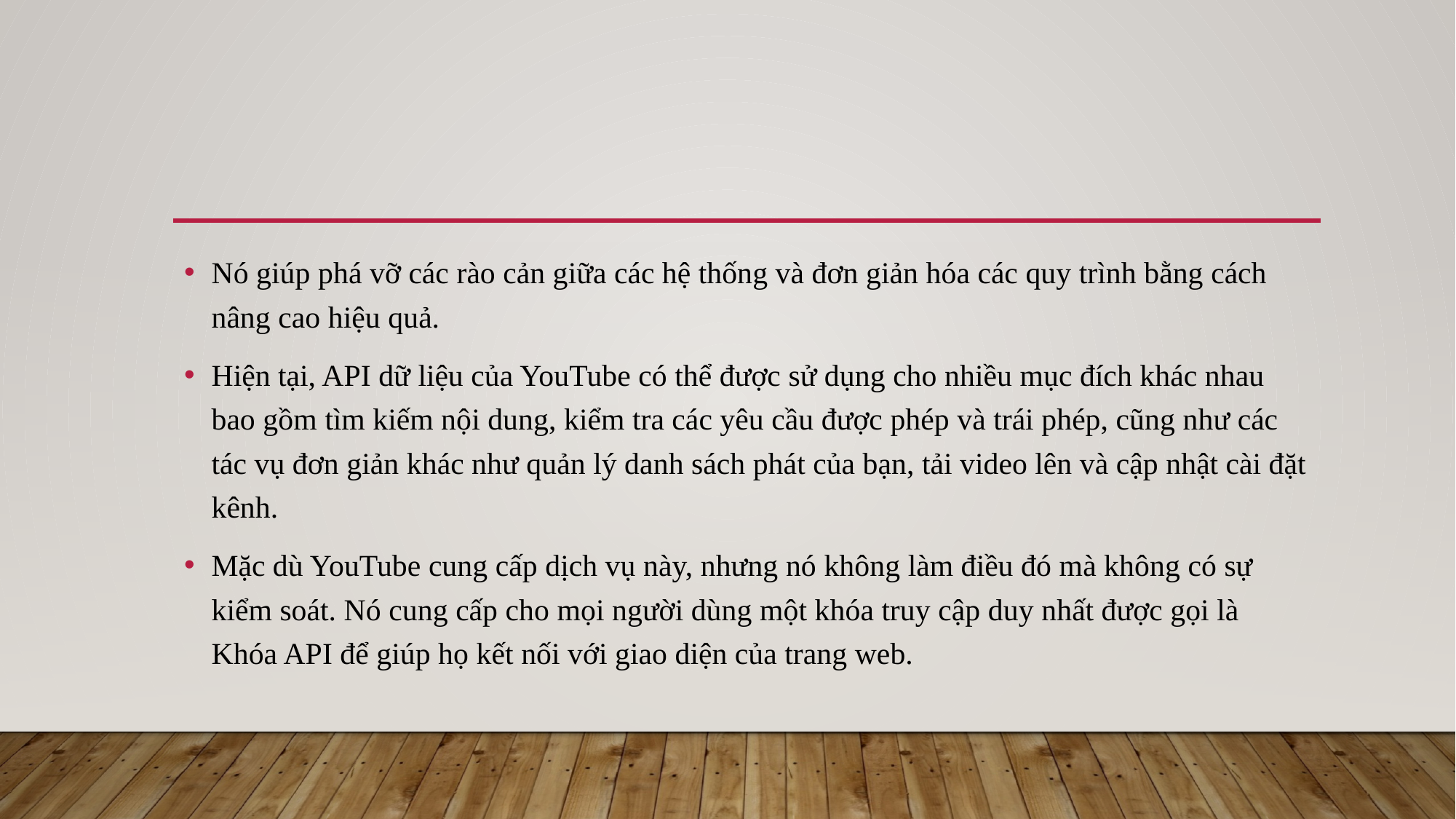

Nó giúp phá vỡ các rào cản giữa các hệ thống và đơn giản hóa các quy trình bằng cách nâng cao hiệu quả.
Hiện tại, API dữ liệu của YouTube có thể được sử dụng cho nhiều mục đích khác nhau bao gồm tìm kiếm nội dung, kiểm tra các yêu cầu được phép và trái phép, cũng như các tác vụ đơn giản khác như quản lý danh sách phát của bạn, tải video lên và cập nhật cài đặt kênh.
Mặc dù YouTube cung cấp dịch vụ này, nhưng nó không làm điều đó mà không có sự kiểm soát. Nó cung cấp cho mọi người dùng một khóa truy cập duy nhất được gọi là Khóa API để giúp họ kết nối với giao diện của trang web.